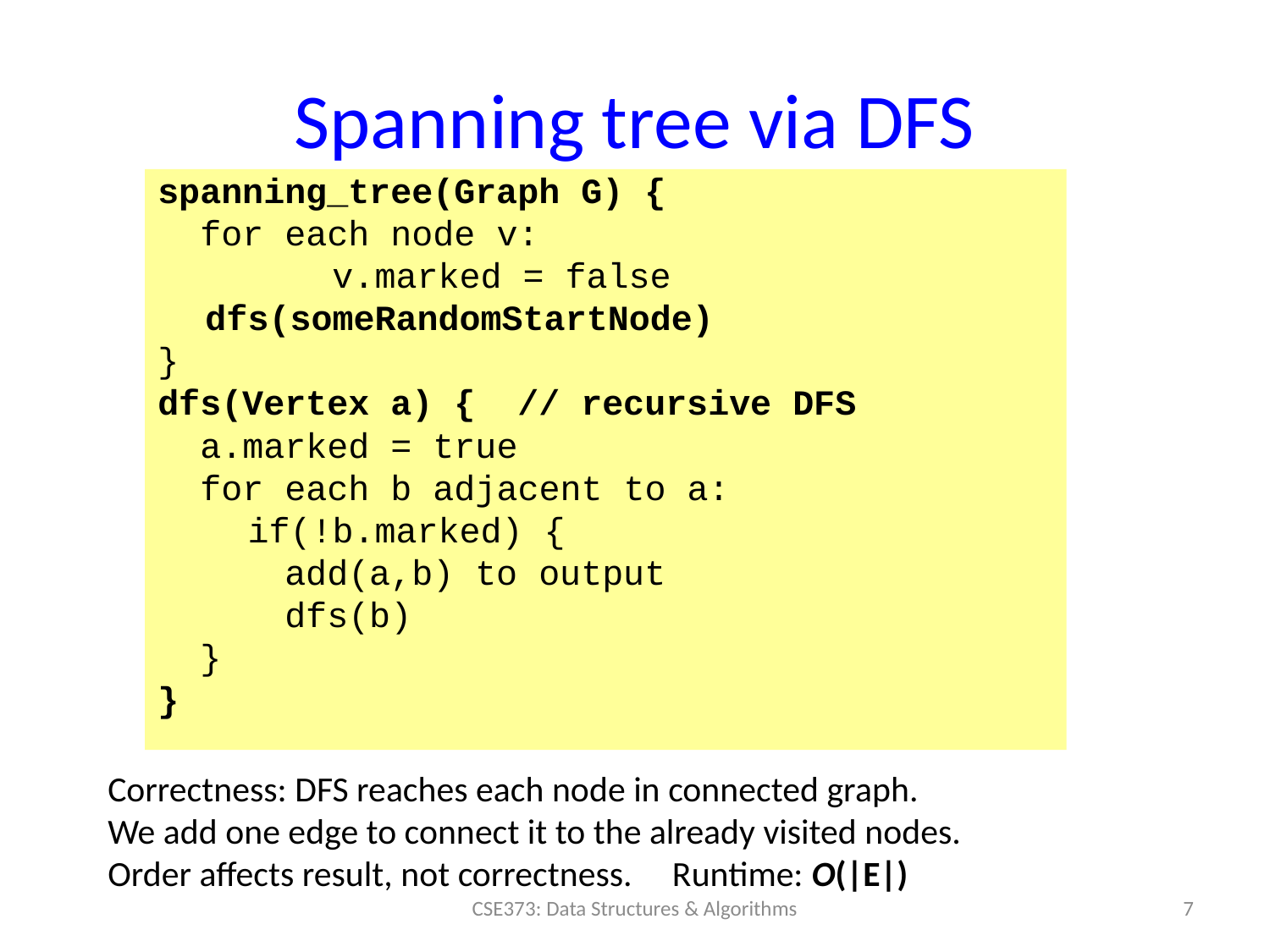

# Spanning tree via DFS
spanning_tree(Graph G) {
  for each node v:
		v.marked = false
	dfs(someRandomStartNode)
}
dfs(Vertex a) {  // recursive DFS
  a.marked = true
  for each b adjacent to a:
	  if(!b.marked) {
      add(a,b) to output
      dfs(b)
  }
}

Correctness: DFS reaches each node in connected graph.
We add one edge to connect it to the already visited nodes.
Order affects result, not correctness.     Runtime: O(|E|)
7
CSE373: Data Structures & Algorithms